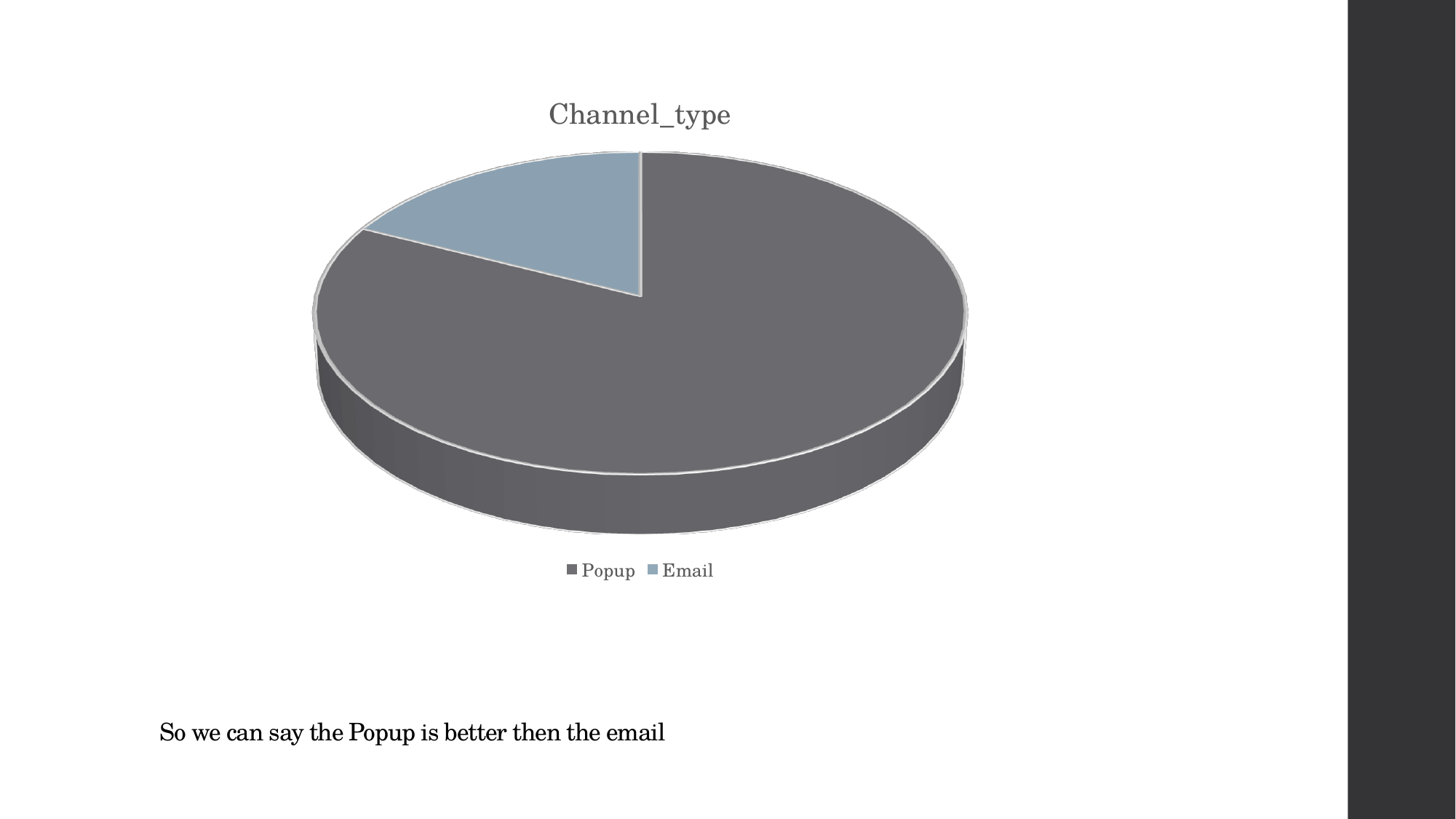

[unsupported chart]

# So we can say the Popup is better then the email